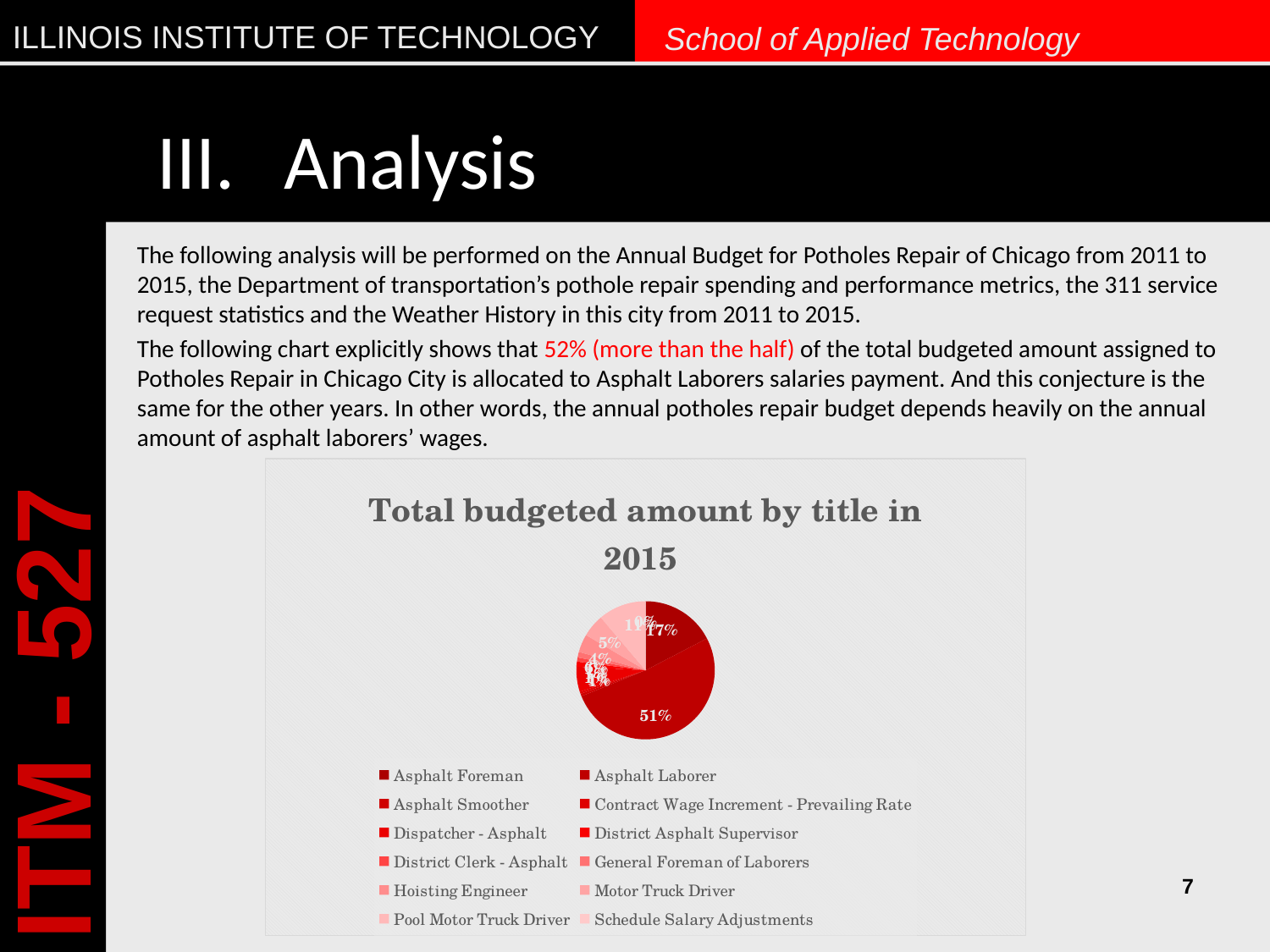

# III.	Analysis
The following analysis will be performed on the Annual Budget for Potholes Repair of Chicago from 2011 to 2015, the Department of transportation’s pothole repair spending and performance metrics, the 311 service request statistics and the Weather History in this city from 2011 to 2015.
The following chart explicitly shows that 52% (more than the half) of the total budgeted amount assigned to Potholes Repair in Chicago City is allocated to Asphalt Laborers salaries payment. And this conjecture is the same for the other years. In other words, the annual potholes repair budget depends heavily on the annual amount of asphalt laborers’ wages.

### Chart: Total budgeted amount by title in 2015

| Category |  |
|---|---|
| Asphalt Foreman | 2346448.0 |
| Asphalt Laborer | 6955520.0 |
| Asphalt Smoother | 79186.0 |
| Contract Wage Increment - Prevailing Rate | 68778.0 |
| Dispatcher - Asphalt | 790400.0 |
| District Asphalt Supervisor | 163030.0 |
| District Clerk - Asphalt | 127800.0 |
| General Foreman of Laborers | 176342.0 |
| Hoisting Engineer | 571584.0 |
| Motor Truck Driver | 717808.0 |
| Pool Motor Truck Driver | 1507397.0 |
| Schedule Salary Adjustments | 2076.0 |
7